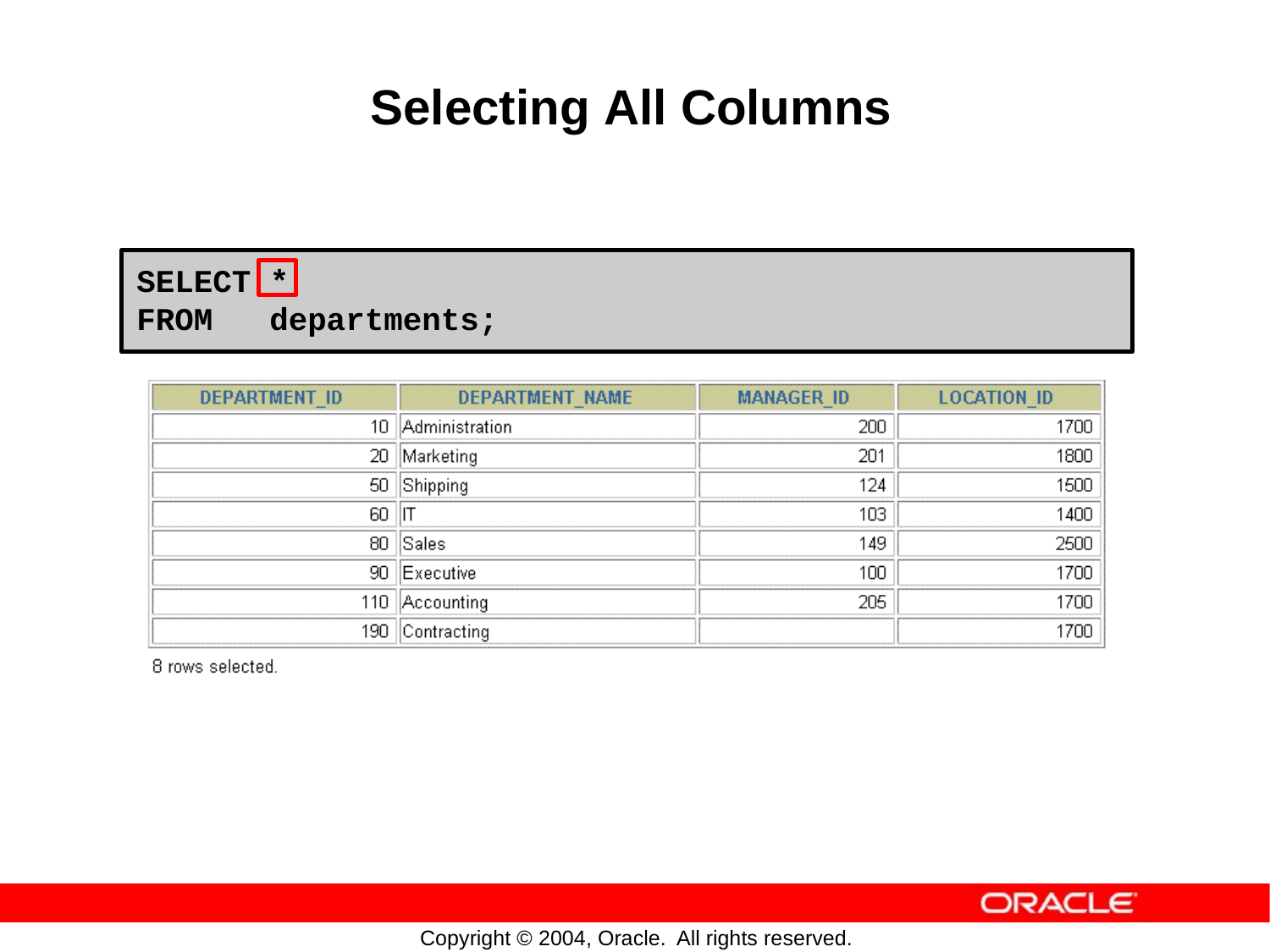

Selecting
All
Columns

SELECT *
FROM  departments;

Copyright © 2004, Oracle.
All rights reserved.